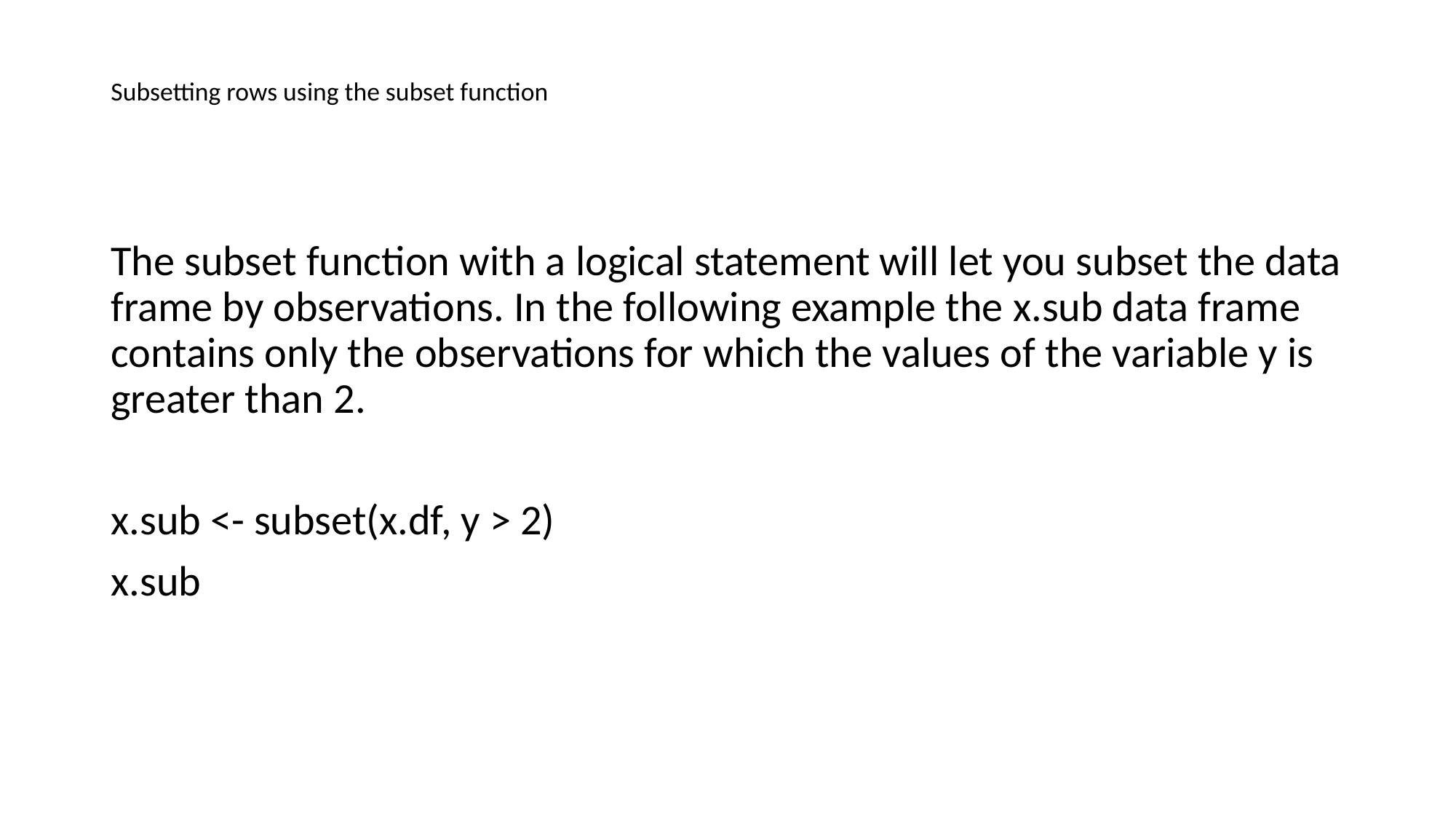

# Subsetting rows using the subset function

The subset function with a logical statement will let you subset the data frame by observations. In the following example the x.sub data frame contains only the observations for which the values of the variable y is greater than 2.

x.sub <- subset(x.df, y > 2)
x.sub